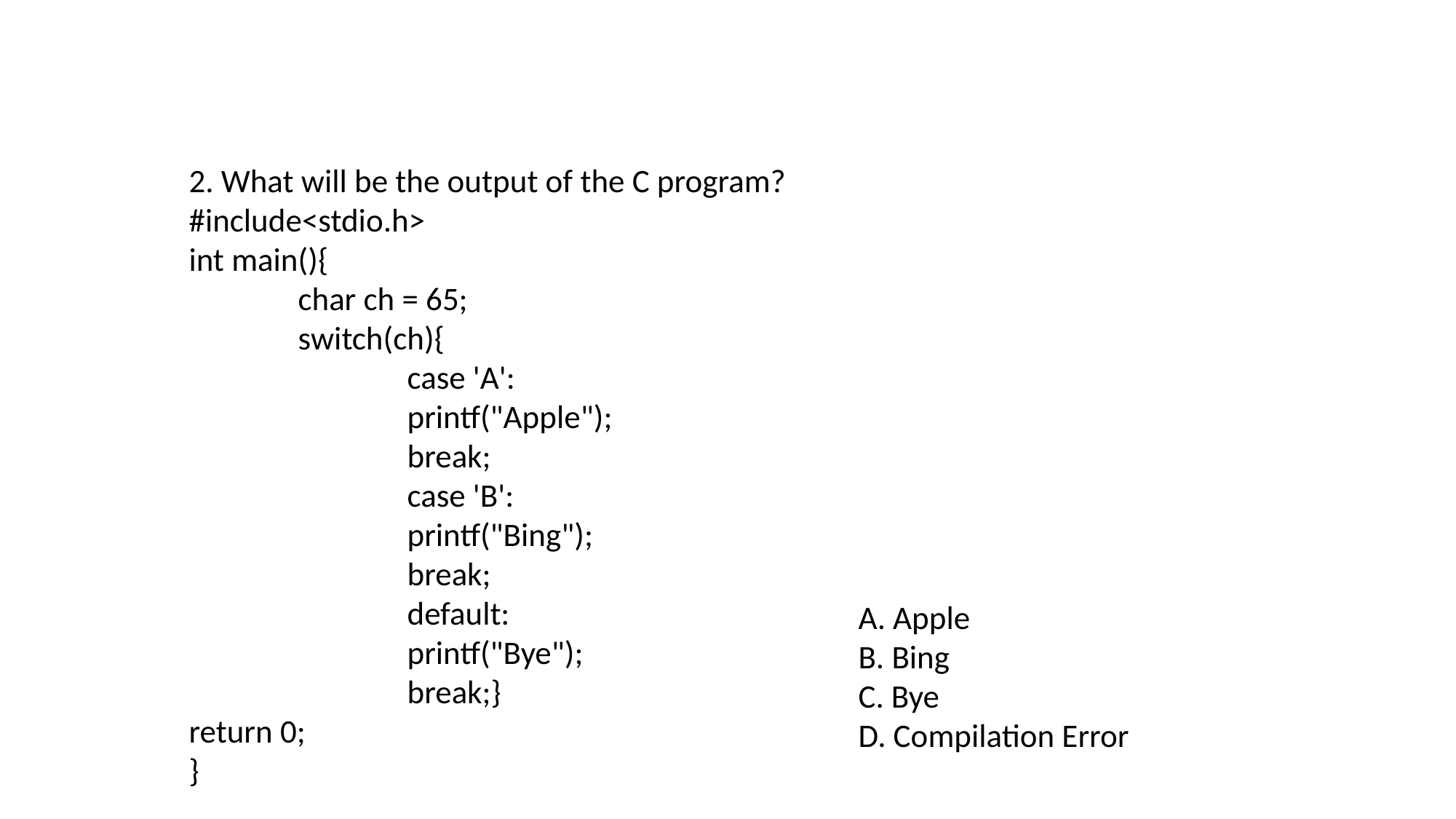

2. What will be the output of the C program?
#include<stdio.h>
int main(){
	char ch = 65;
	switch(ch){
		case 'A':
		printf("Apple");
		break;
		case 'B':
		printf("Bing");
		break;
		default:
		printf("Bye");
		break;}
return 0;
}
A. Apple
B. Bing
C. Bye
D. Compilation Error